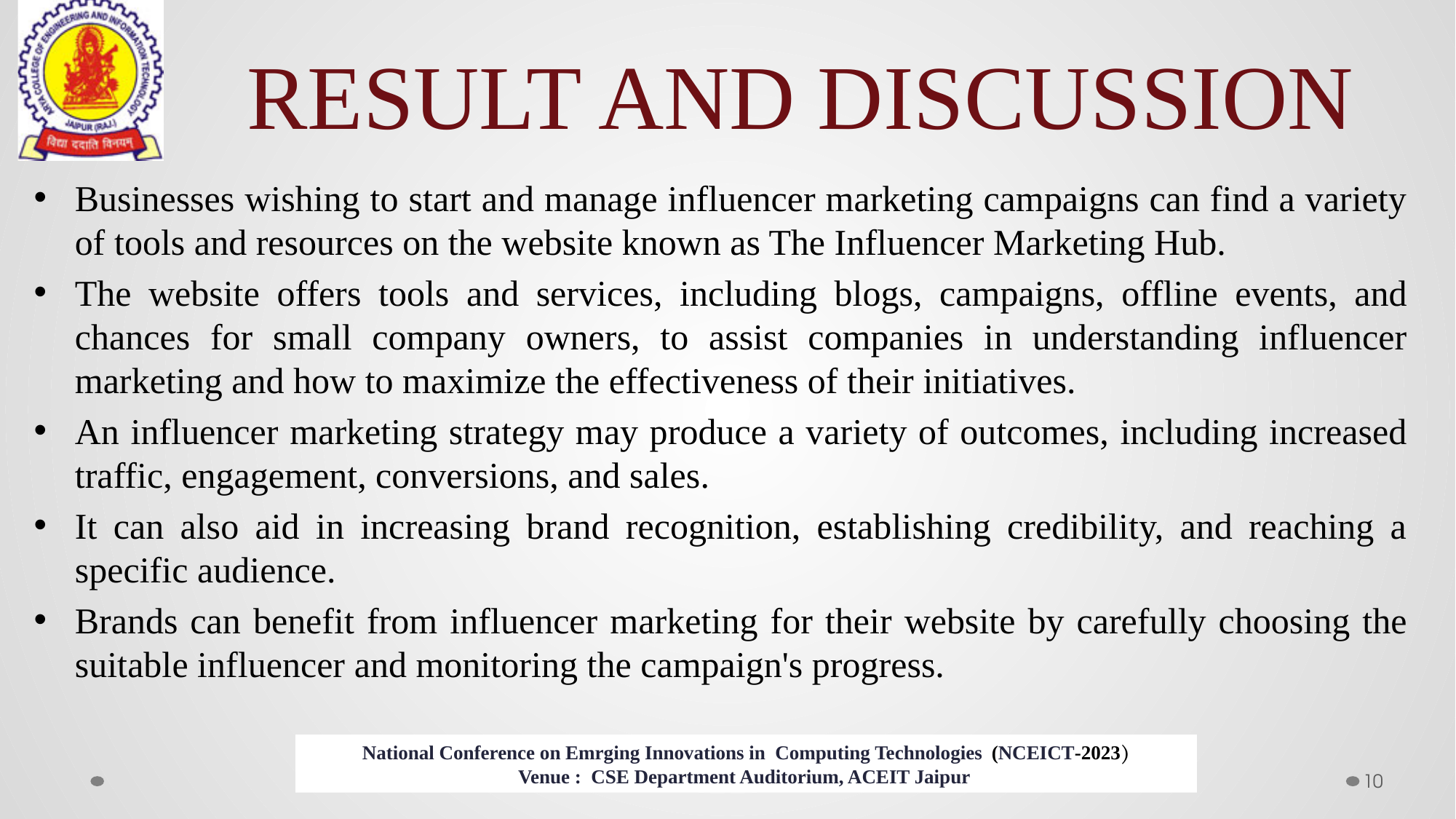

# RESULT AND DISCUSSION
Businesses wishing to start and manage influencer marketing campaigns can find a variety of tools and resources on the website known as The Influencer Marketing Hub.
The website offers tools and services, including blogs, campaigns, offline events, and chances for small company owners, to assist companies in understanding influencer marketing and how to maximize the effectiveness of their initiatives.
An influencer marketing strategy may produce a variety of outcomes, including increased traffic, engagement, conversions, and sales.
It can also aid in increasing brand recognition, establishing credibility, and reaching a specific audience.
Brands can benefit from influencer marketing for their website by carefully choosing the suitable influencer and monitoring the campaign's progress.
10